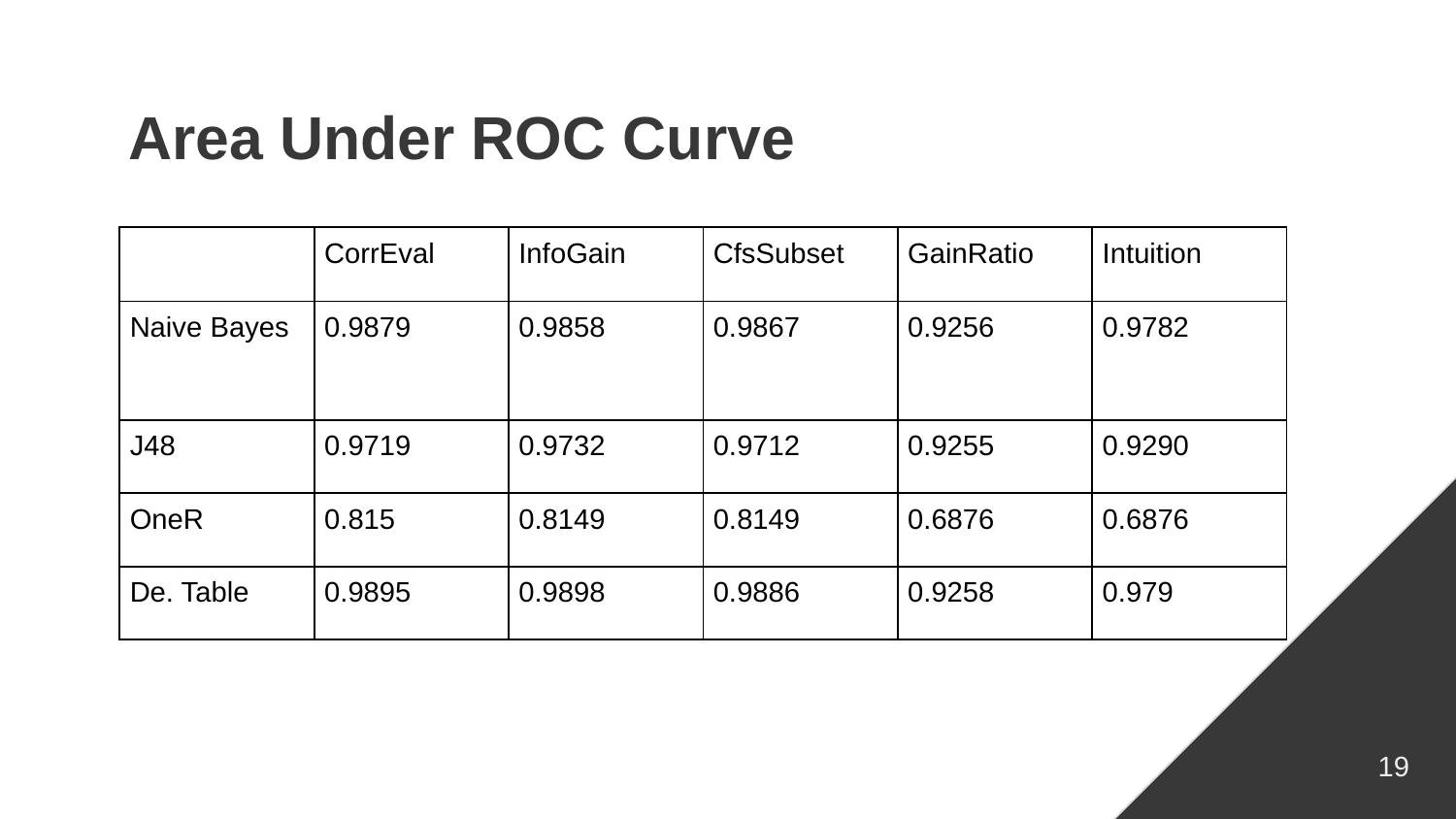

# Area Under ROC Curve
|  | CorrEval | InfoGain | CfsSubset | GainRatio | Intuition |
| --- | --- | --- | --- | --- | --- |
| Naive Bayes | 0.9879 | 0.9858 | 0.9867 | 0.9256 | 0.9782 |
| J48 | 0.9719 | 0.9732 | 0.9712 | 0.9255 | 0.9290 |
| OneR | 0.815 | 0.8149 | 0.8149 | 0.6876 | 0.6876 |
| De. Table | 0.9895 | 0.9898 | 0.9886 | 0.9258 | 0.979 |
19